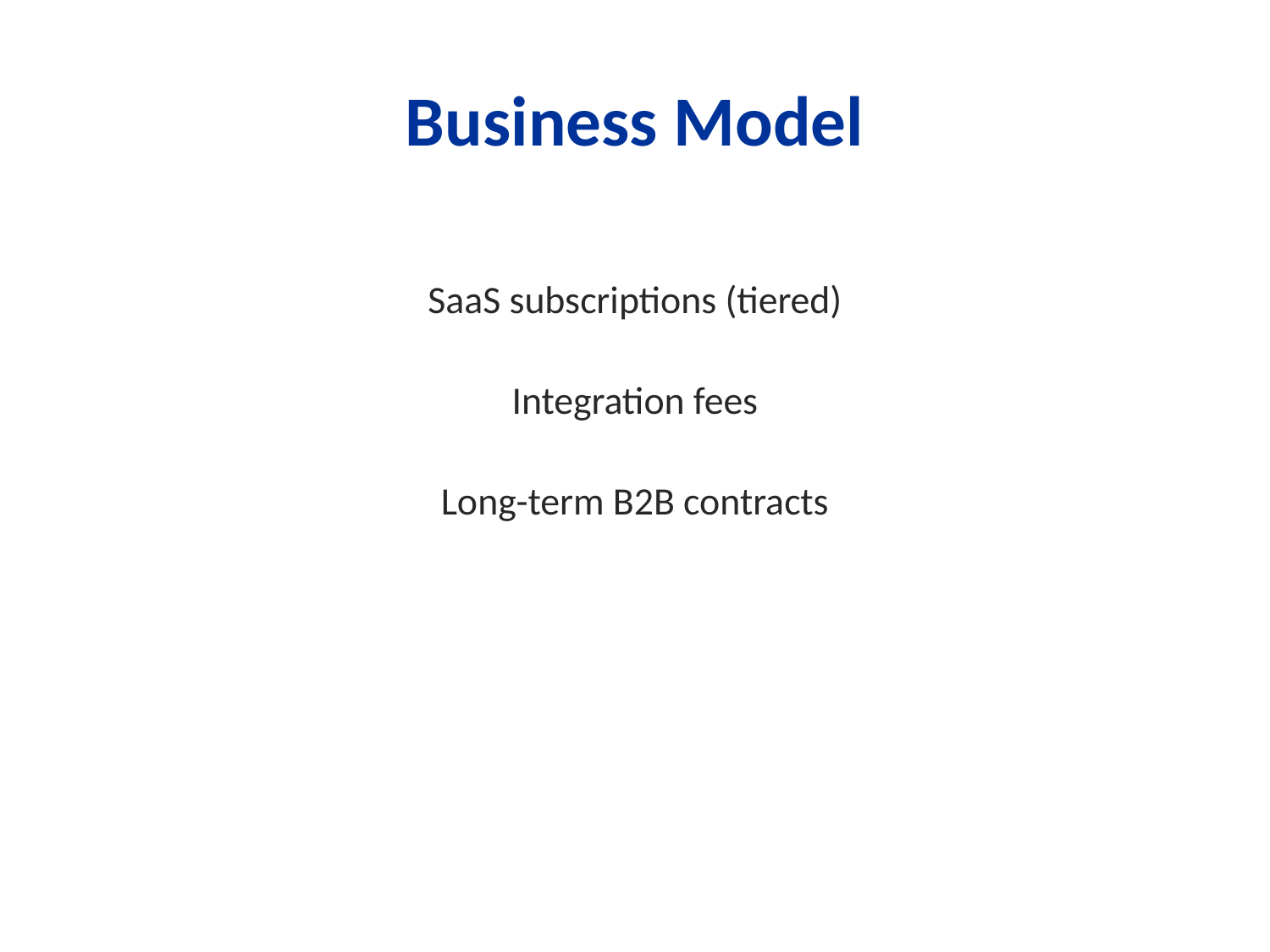

# Business Model
SaaS subscriptions (tiered)
Integration fees
Long-term B2B contracts